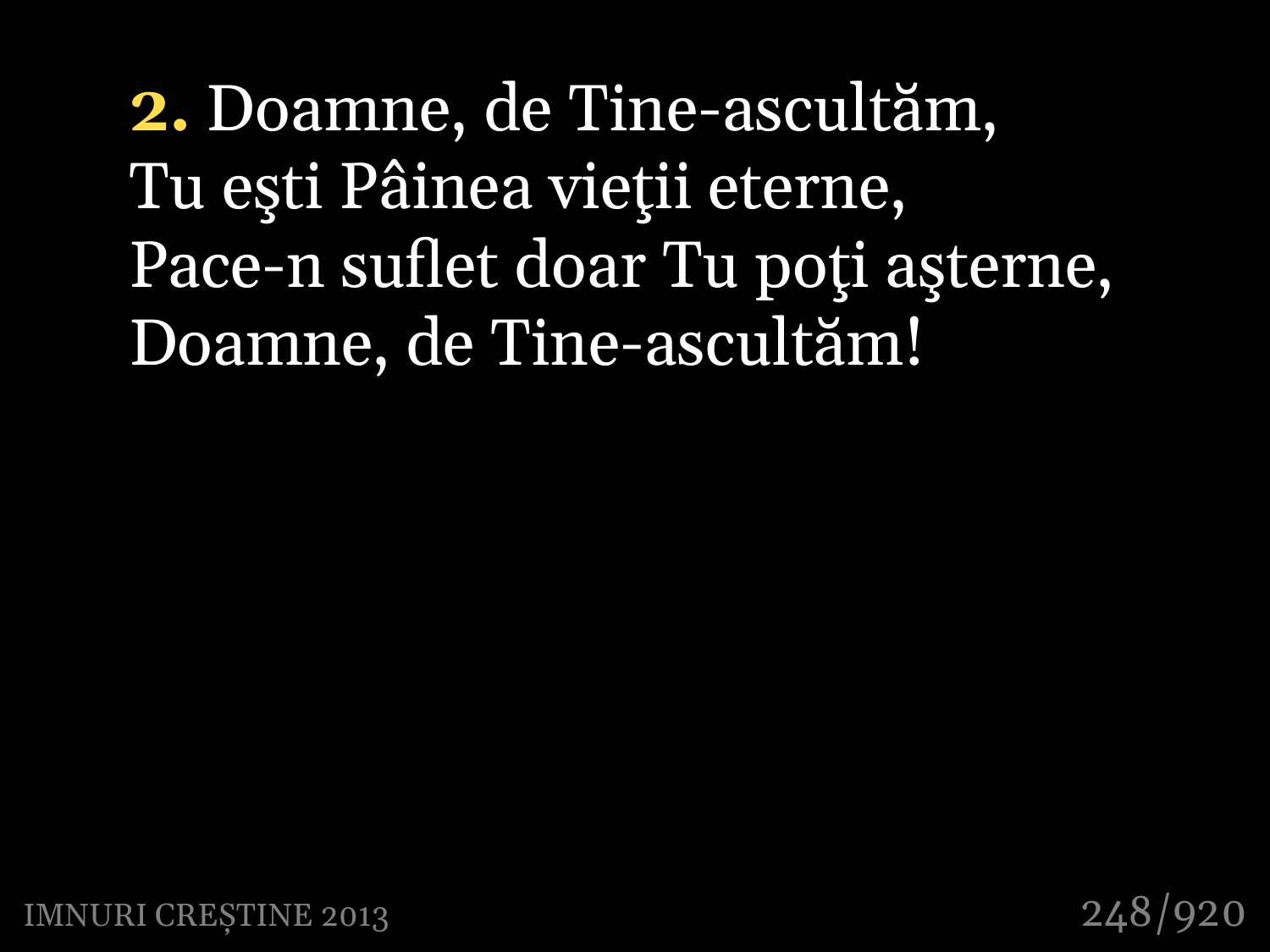

2. Doamne, de Tine-ascultăm,
Tu eşti Pâinea vieţii eterne,
Pace-n suflet doar Tu poţi aşterne,
Doamne, de Tine-ascultăm!
248/920
IMNURI CREȘTINE 2013